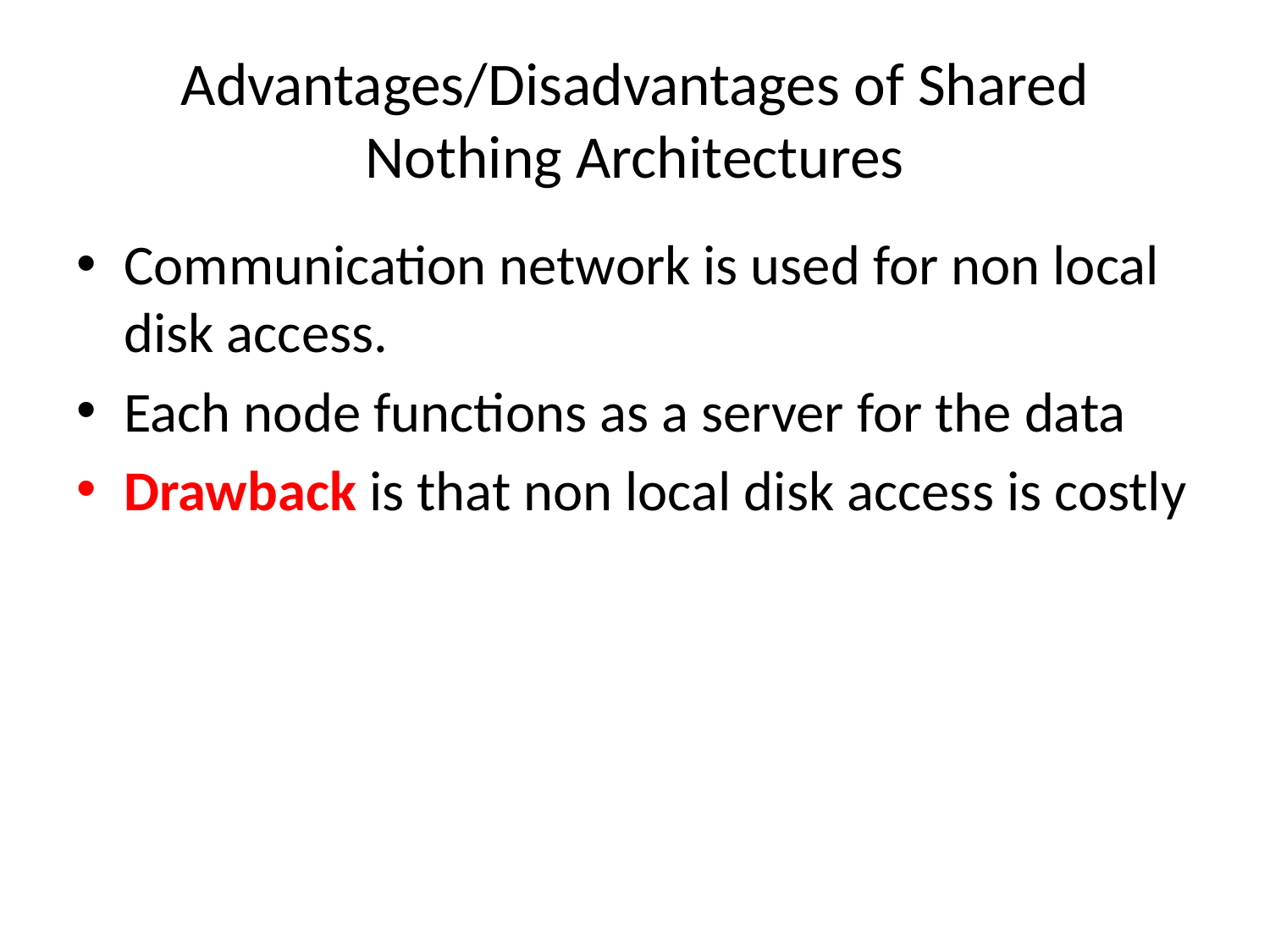

# Advantages/Disadvantages of Shared Nothing Architectures
Communication network is used for non local disk access.
Each node functions as a server for the data
Drawback is that non local disk access is costly